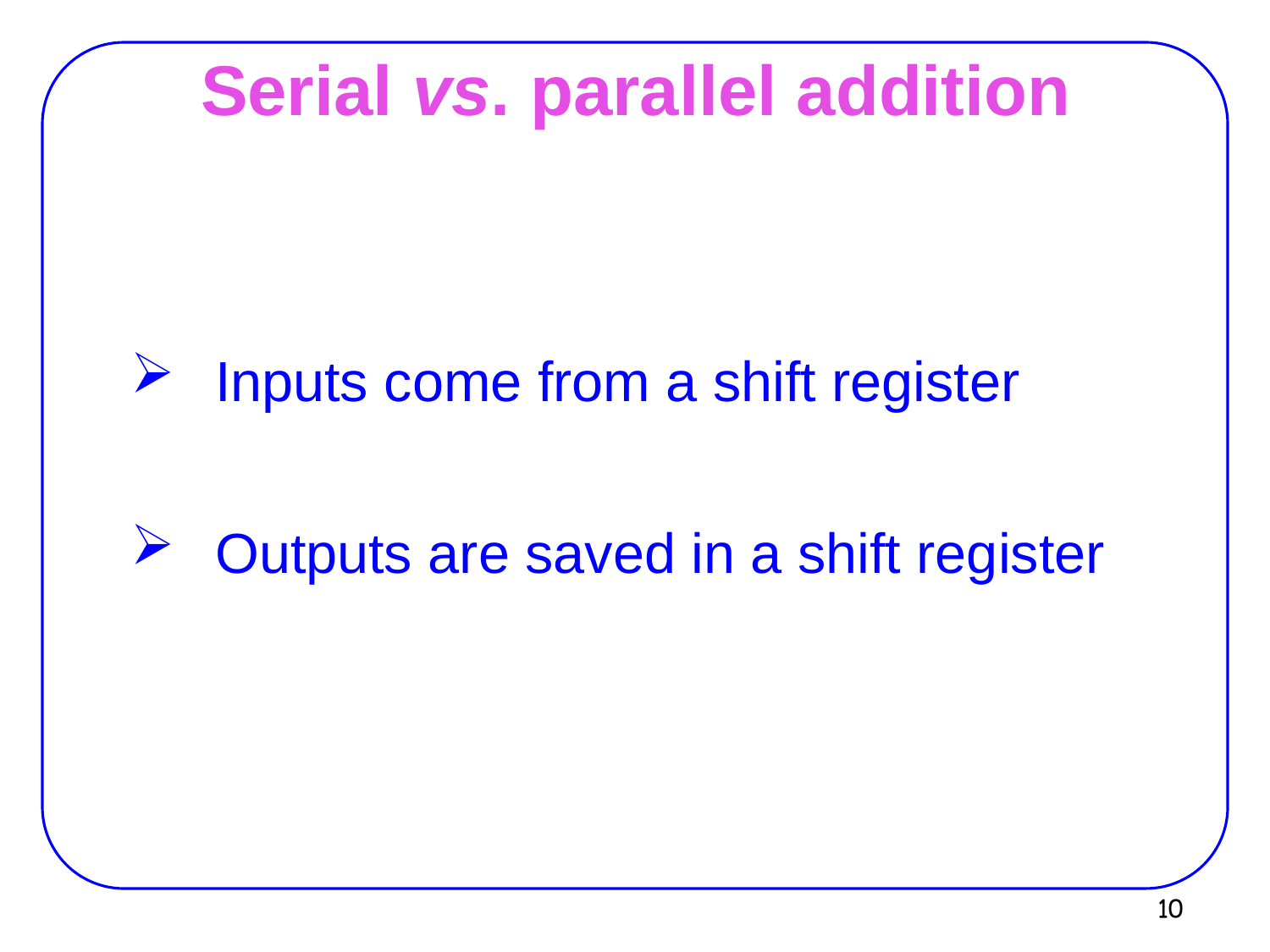

# Serial vs. parallel addition
Inputs come from a shift register

Outputs are saved in a shift register
10